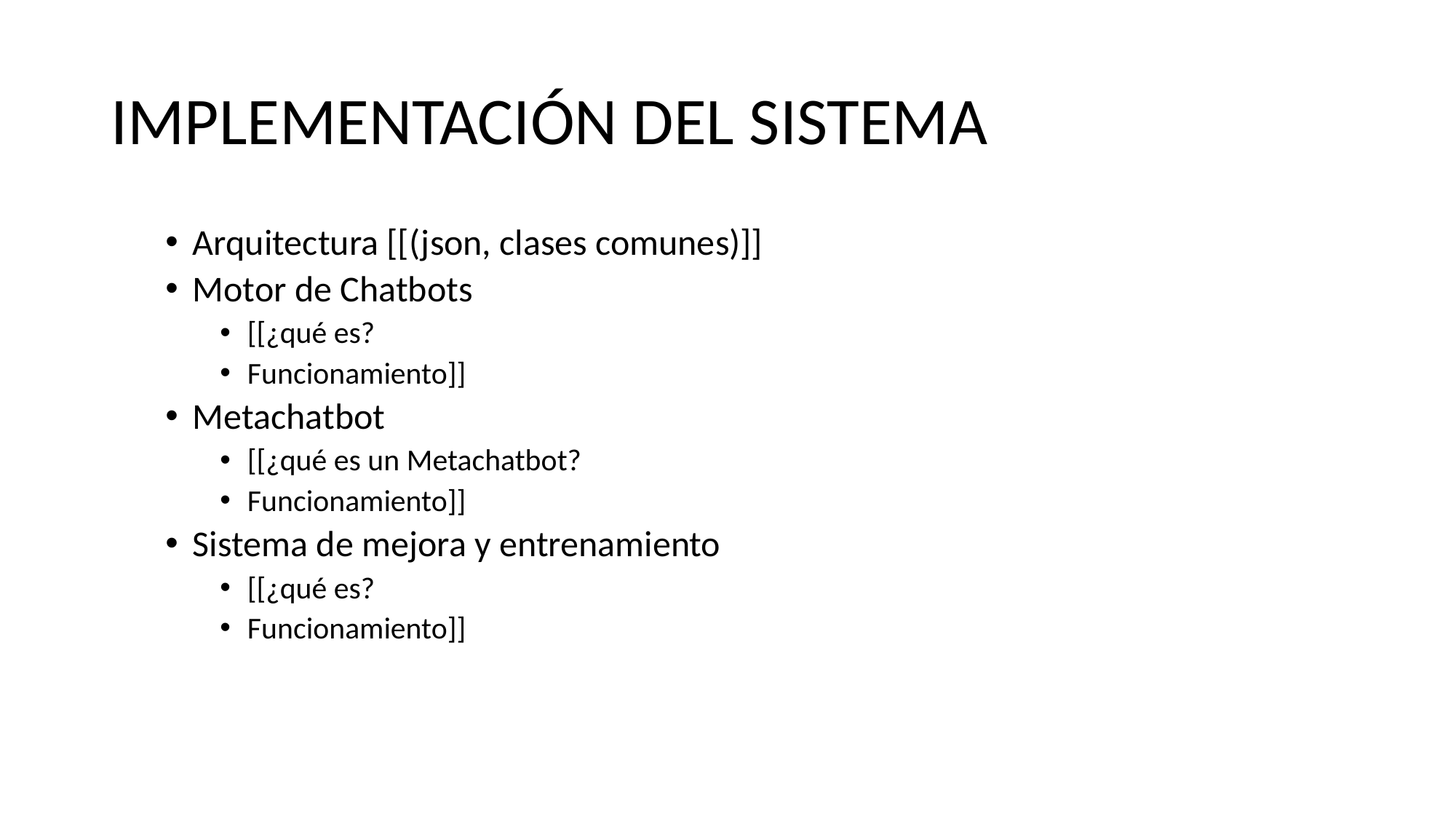

# IMPLEMENTACIÓN DEL SISTEMA
Arquitectura [[(json, clases comunes)]]
Motor de Chatbots
[[¿qué es?
Funcionamiento]]
Metachatbot
[[¿qué es un Metachatbot?
Funcionamiento]]
Sistema de mejora y entrenamiento
[[¿qué es?
Funcionamiento]]